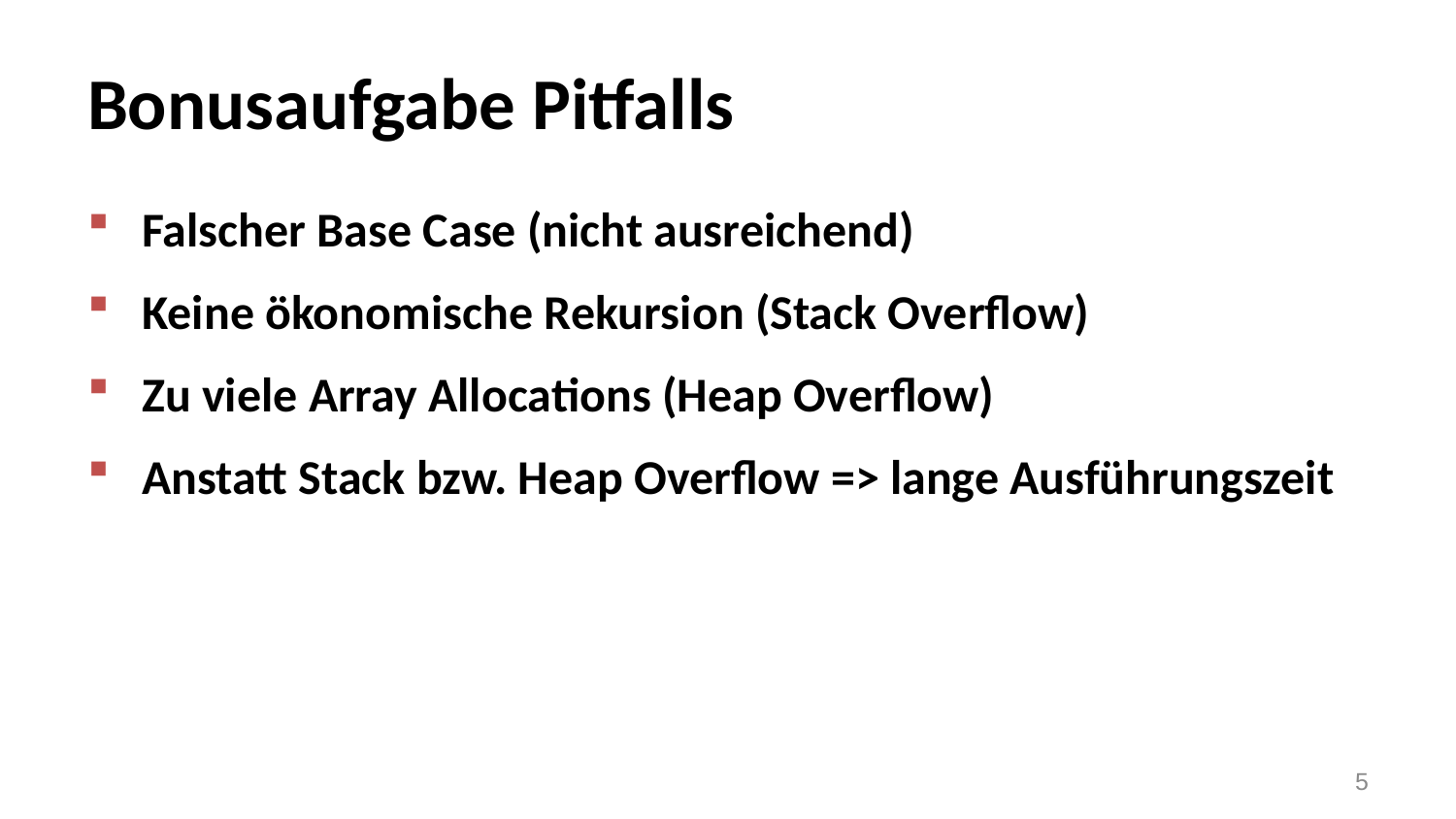

# Bonusaufgabe Pitfalls
Falscher Base Case (nicht ausreichend)
Keine ökonomische Rekursion (Stack Overflow)
Zu viele Array Allocations (Heap Overflow)
Anstatt Stack bzw. Heap Overflow => lange Ausführungszeit

5